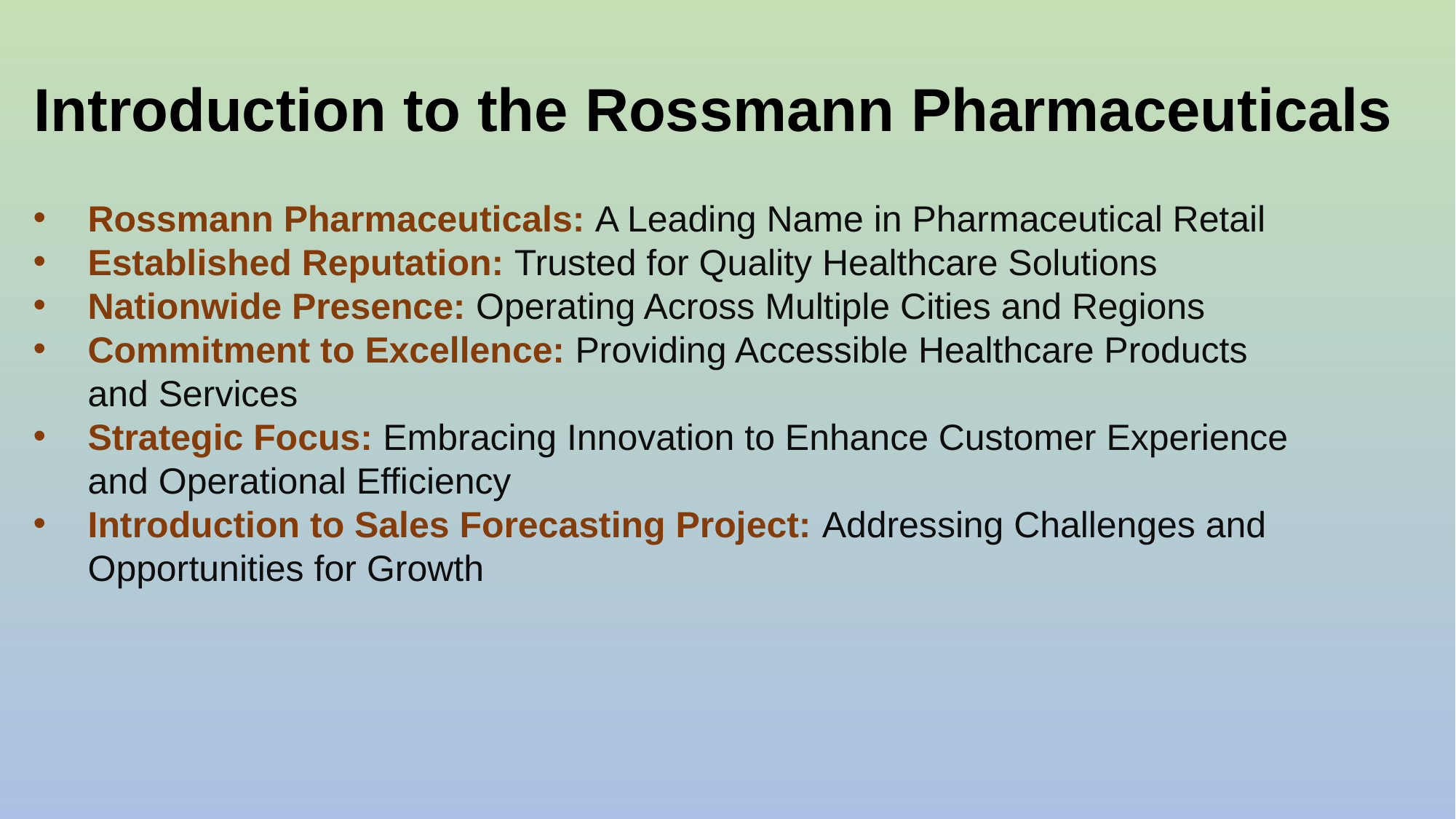

Introduction to the Rossmann Pharmaceuticals
Rossmann Pharmaceuticals: A Leading Name in Pharmaceutical Retail
Established Reputation: Trusted for Quality Healthcare Solutions
Nationwide Presence: Operating Across Multiple Cities and Regions
Commitment to Excellence: Providing Accessible Healthcare Products and Services
Strategic Focus: Embracing Innovation to Enhance Customer Experience and Operational Efficiency
Introduction to Sales Forecasting Project: Addressing Challenges and Opportunities for Growth